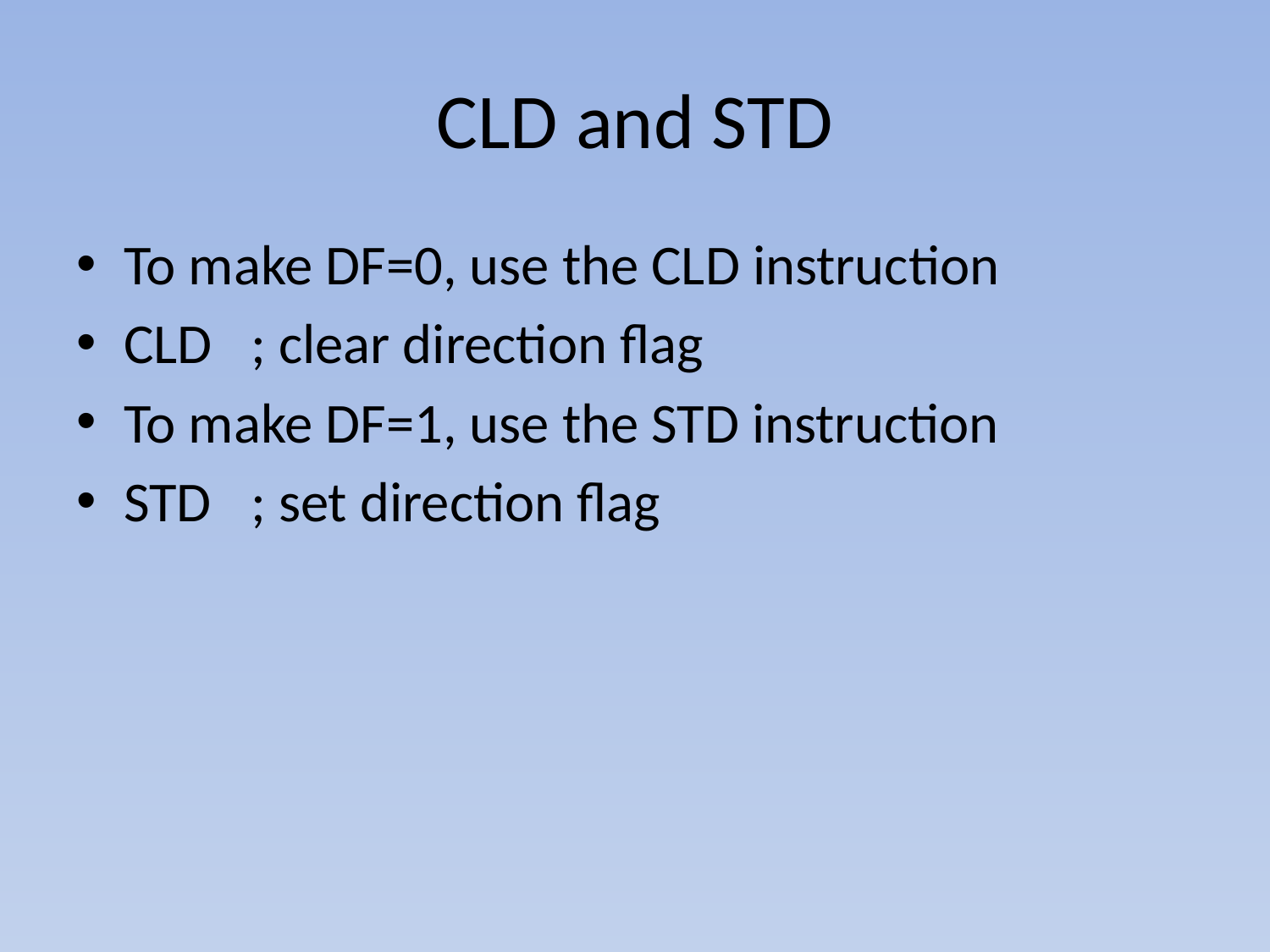

# CLD and STD
To make DF=0, use the CLD instruction
CLD	; clear direction flag
To make DF=1, use the STD instruction
STD	; set direction flag